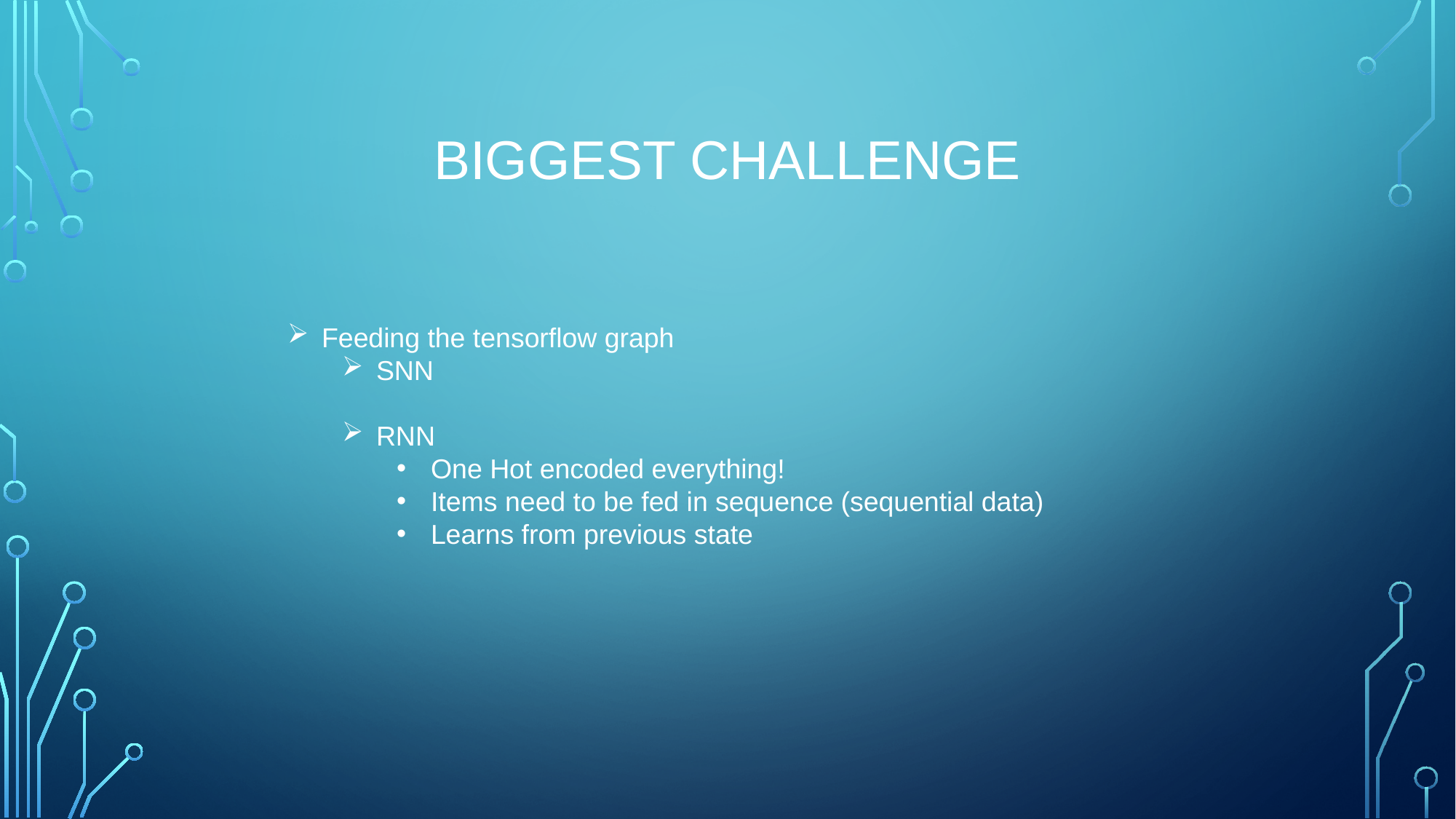

# Biggest challenge

Feeding the tensorflow graph
SNN

RNN
One Hot encoded everything!
Items need to be fed in sequence (sequential data)
Learns from previous state